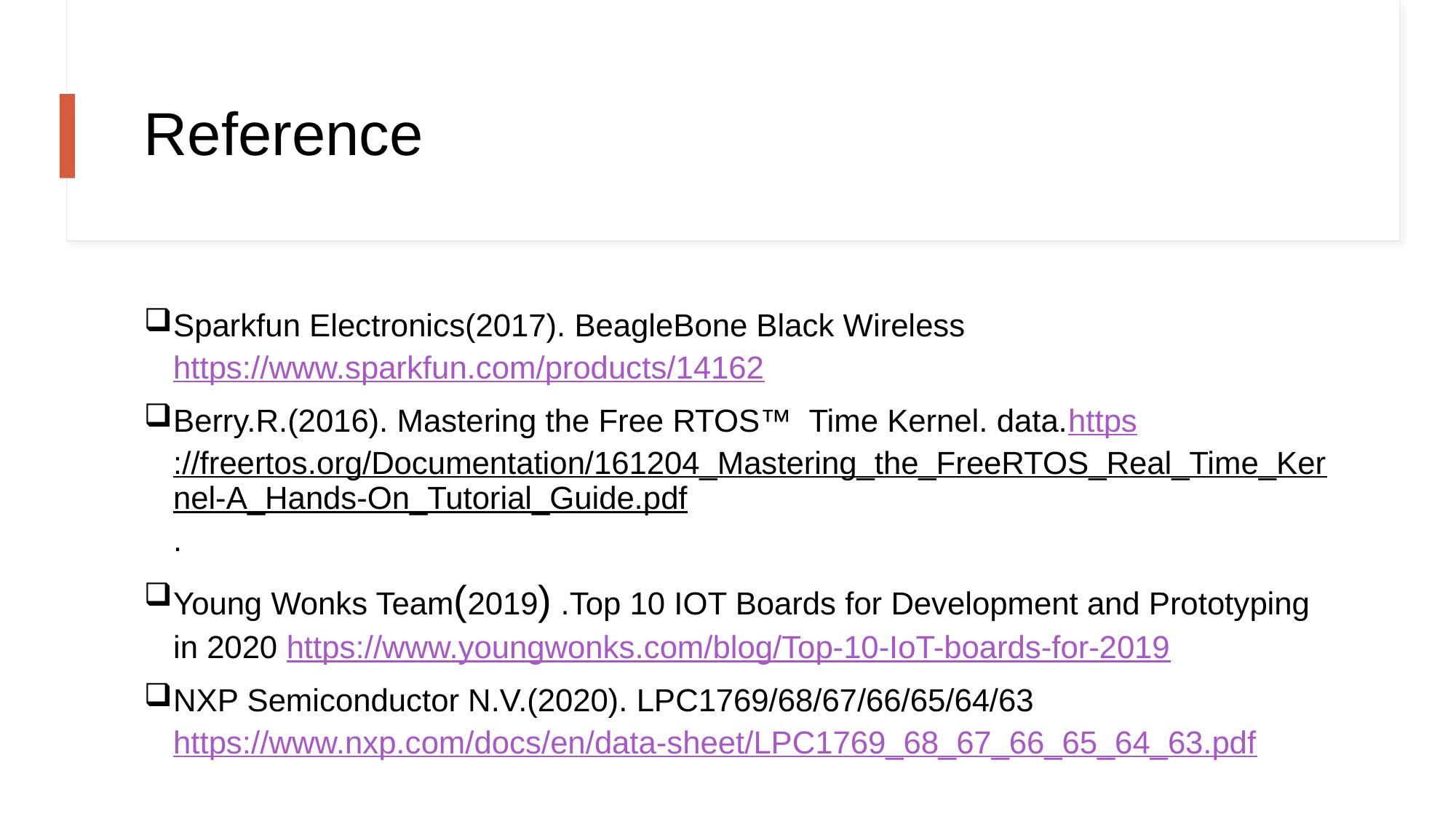

# Reference
Sparkfun Electronics(2017). BeagleBone Black Wireless https://www.sparkfun.com/products/14162
Berry.R.(2016). Mastering the Free RTOS™  Time Kernel. data.https://freertos.org/Documentation/161204_Mastering_the_FreeRTOS_Real_Time_Kernel-A_Hands-On_Tutorial_Guide.pdf.
Young Wonks Team(2019) .Top 10 IOT Boards for Development and Prototyping in 2020 https://www.youngwonks.com/blog/Top-10-IoT-boards-for-2019
NXP Semiconductor N.V.(2020). LPC1769/68/67/66/65/64/63 https://www.nxp.com/docs/en/data-sheet/LPC1769_68_67_66_65_64_63.pdf